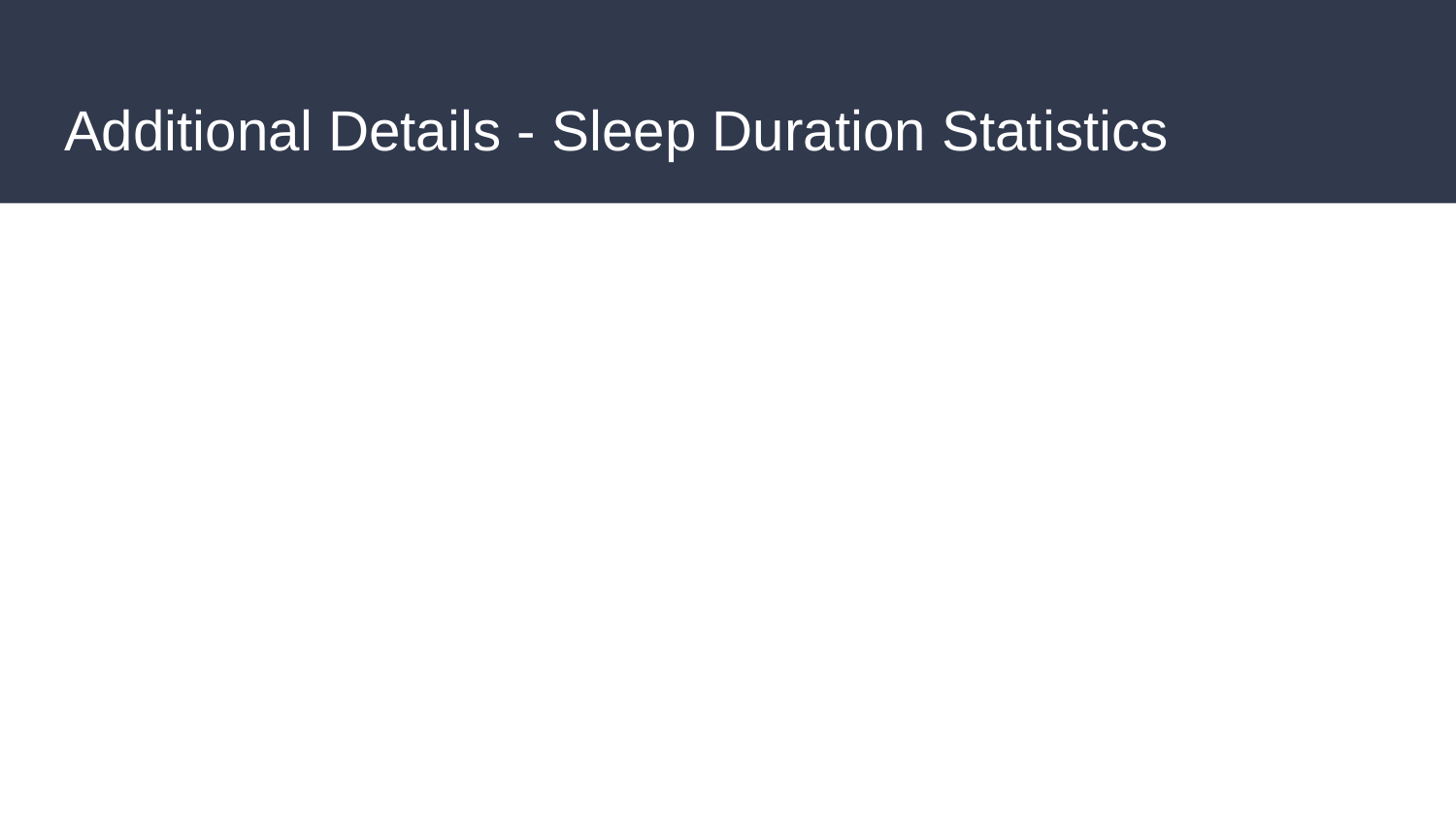

# Additional Details - Sleep Duration Statistics